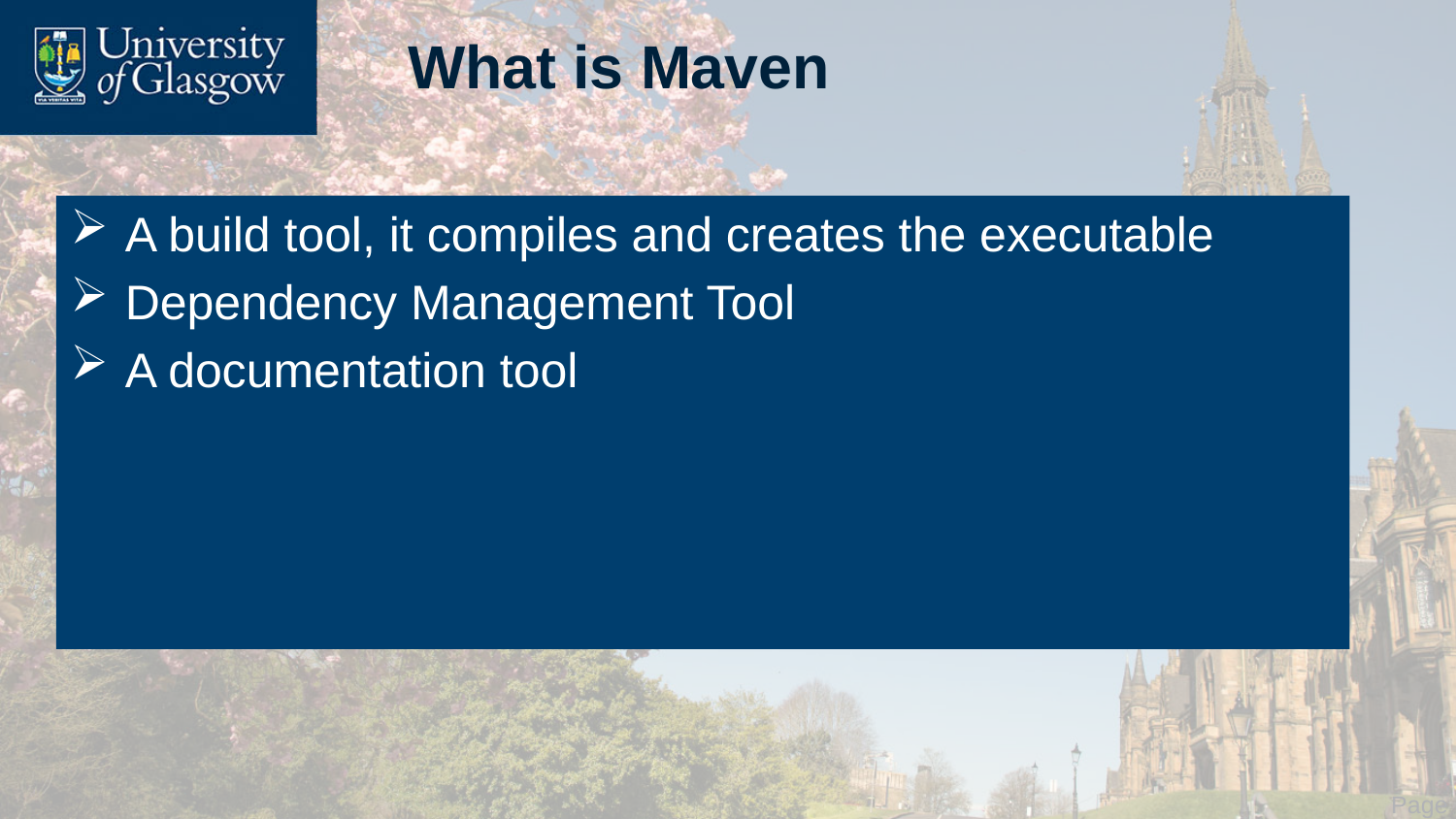

# What is Maven
A build tool, it compiles and creates the executable
Dependency Management Tool
A documentation tool
 Page 5